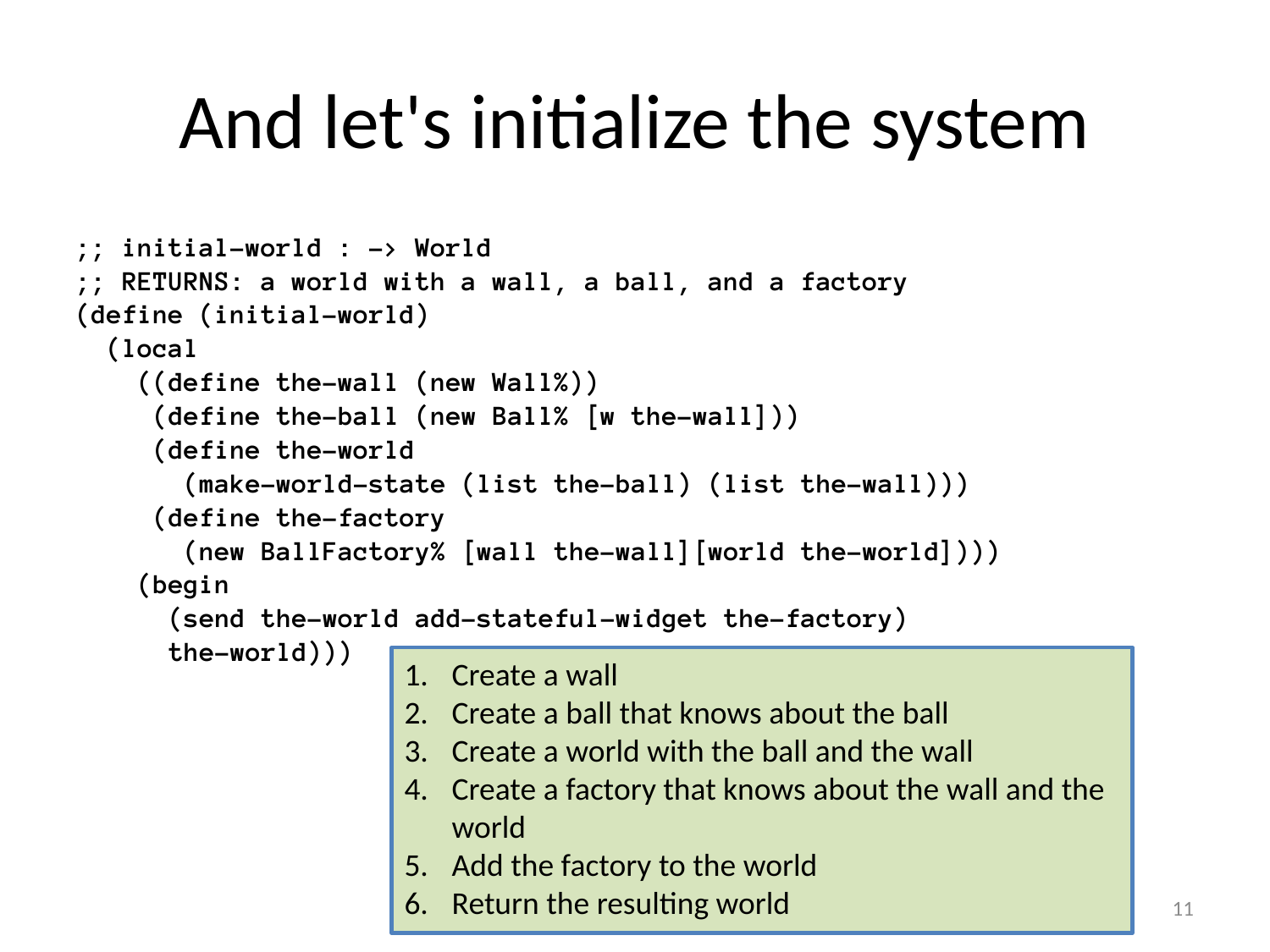

# And let's initialize the system
;; initial-world : -> World
;; RETURNS: a world with a wall, a ball, and a factory
(define (initial-world)
  (local
    ((define the-wall (new Wall%))
     (define the-ball (new Ball% [w the-wall]))
     (define the-world
       (make-world-state (list the-ball) (list the-wall)))
     (define the-factory
       (new BallFactory% [wall the-wall][world the-world])))
    (begin
      (send the-world add-stateful-widget the-factory)
      the-world)))
Create a wall
Create a ball that knows about the ball
Create a world with the ball and the wall
Create a factory that knows about the wall and the world
Add the factory to the world
Return the resulting world
11